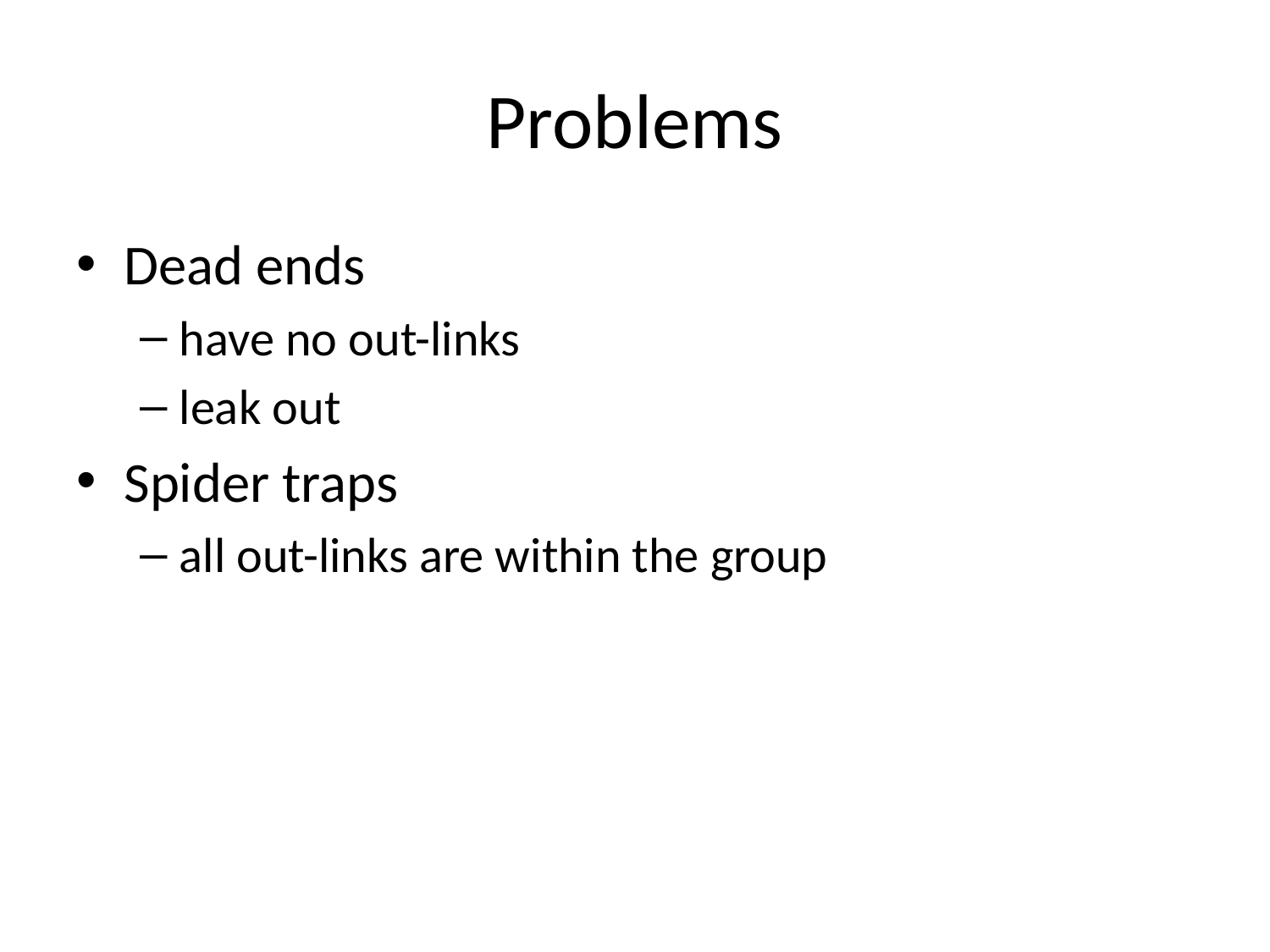

# Problems
Dead ends
have no out-links
leak out
Spider traps
all out-links are within the group